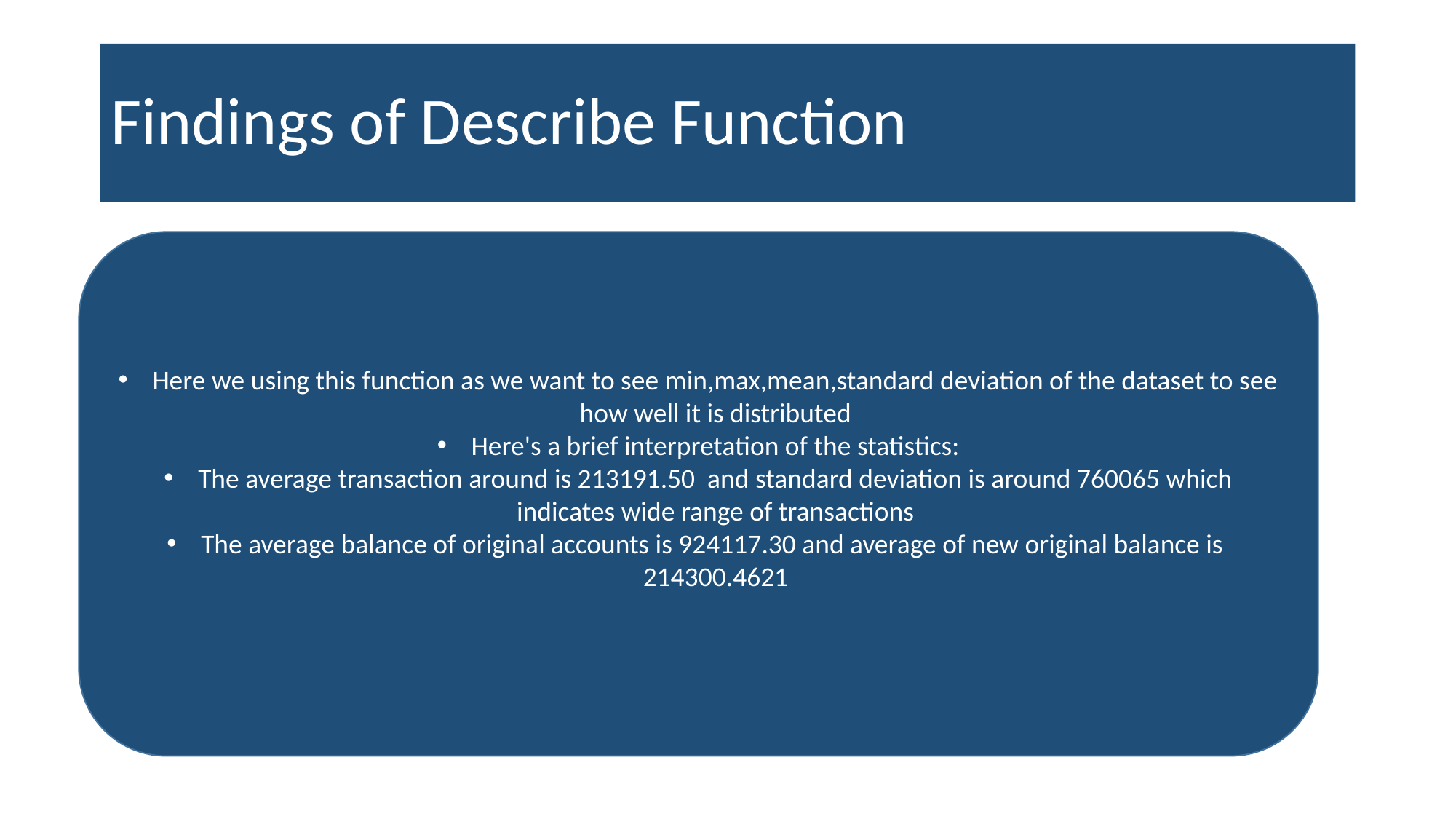

# Findings of Describe Function
Here we using this function as we want to see min,max,mean,standard deviation of the dataset to see how well it is distributed
Here's a brief interpretation of the statistics:
The average transaction around is 213191.50  and standard deviation is around 760065 which indicates wide range of transactions
The average balance of original accounts is 924117.30 and average of new original balance is  214300.4621